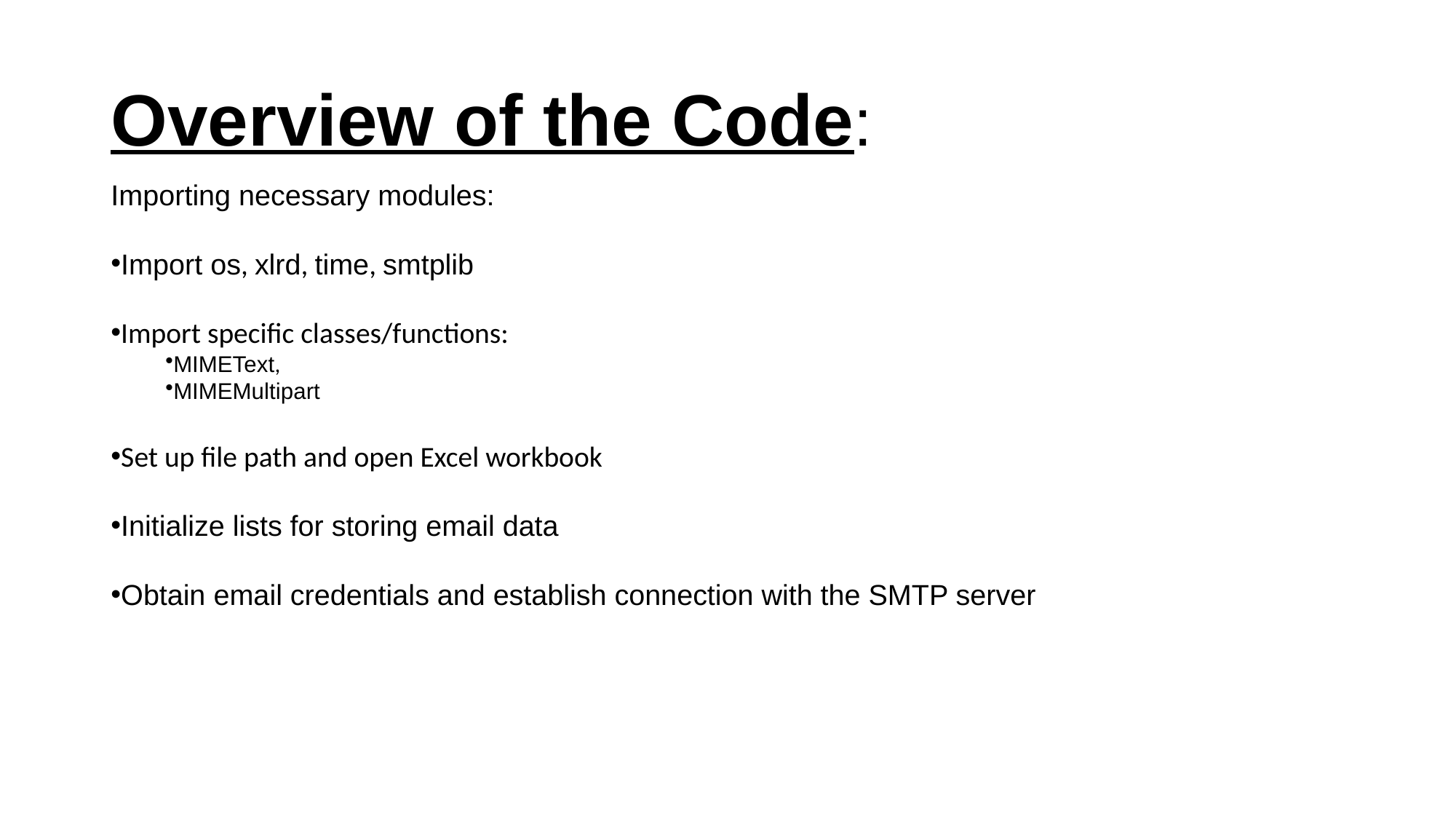

# Overview of the Code:
Importing necessary modules:

Import os, xlrd, time, smtplib

Import specific classes/functions:
MIMEText,
MIMEMultipart

Set up file path and open Excel workbook

Initialize lists for storing email data

Obtain email credentials and establish connection with the SMTP server